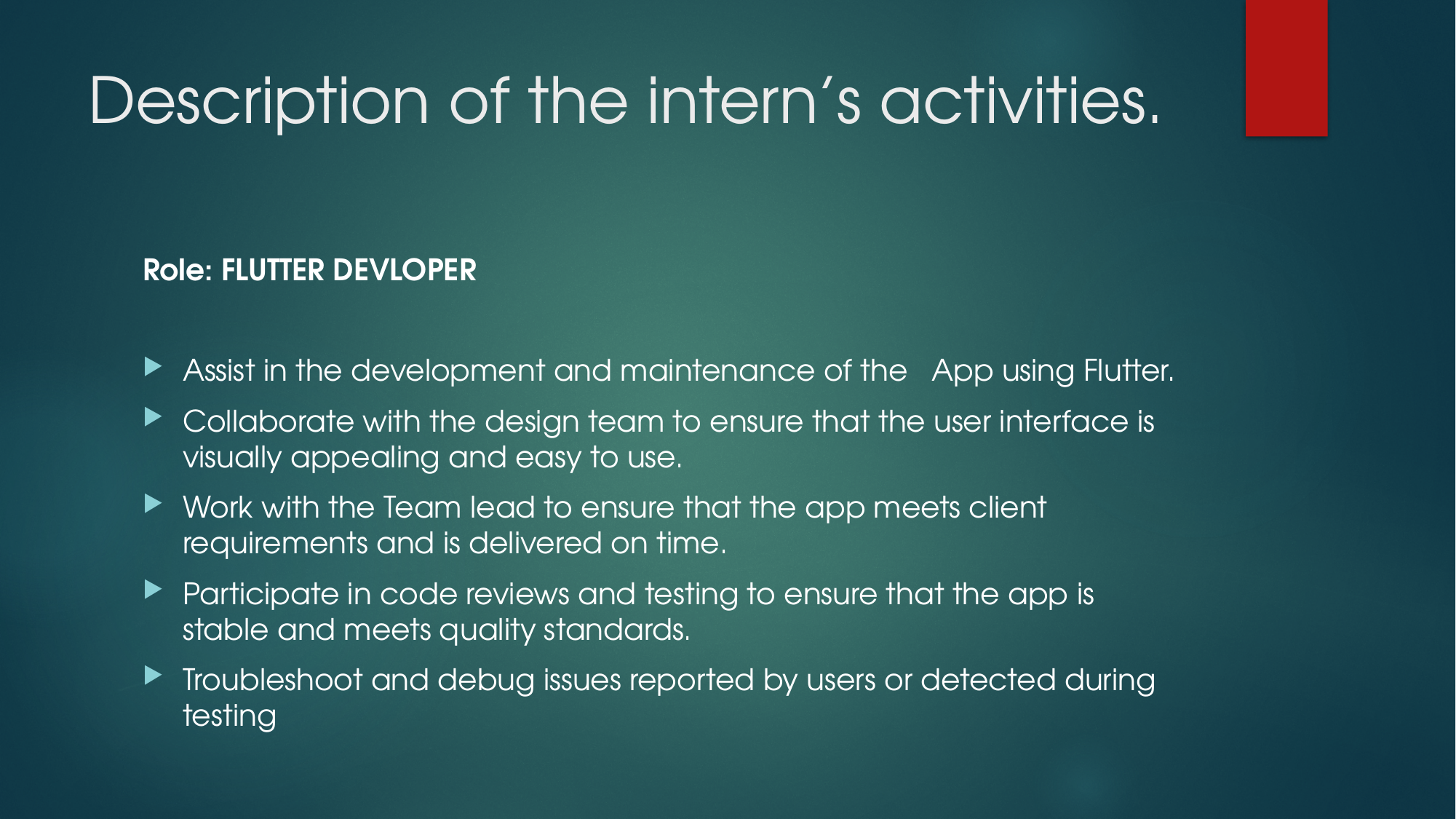

# Description of the intern’s activities.
Role: FLUTTER DEVLOPER

Assist in the development and maintenance of the 	App using Flutter.
Collaborate with the design team to ensure that the user interface is visually appealing and easy to use.
Work with the Team lead to ensure that the app meets client requirements and is delivered on time.
Participate in code reviews and testing to ensure that the app is stable and meets quality standards.
Troubleshoot and debug issues reported by users or detected during testing